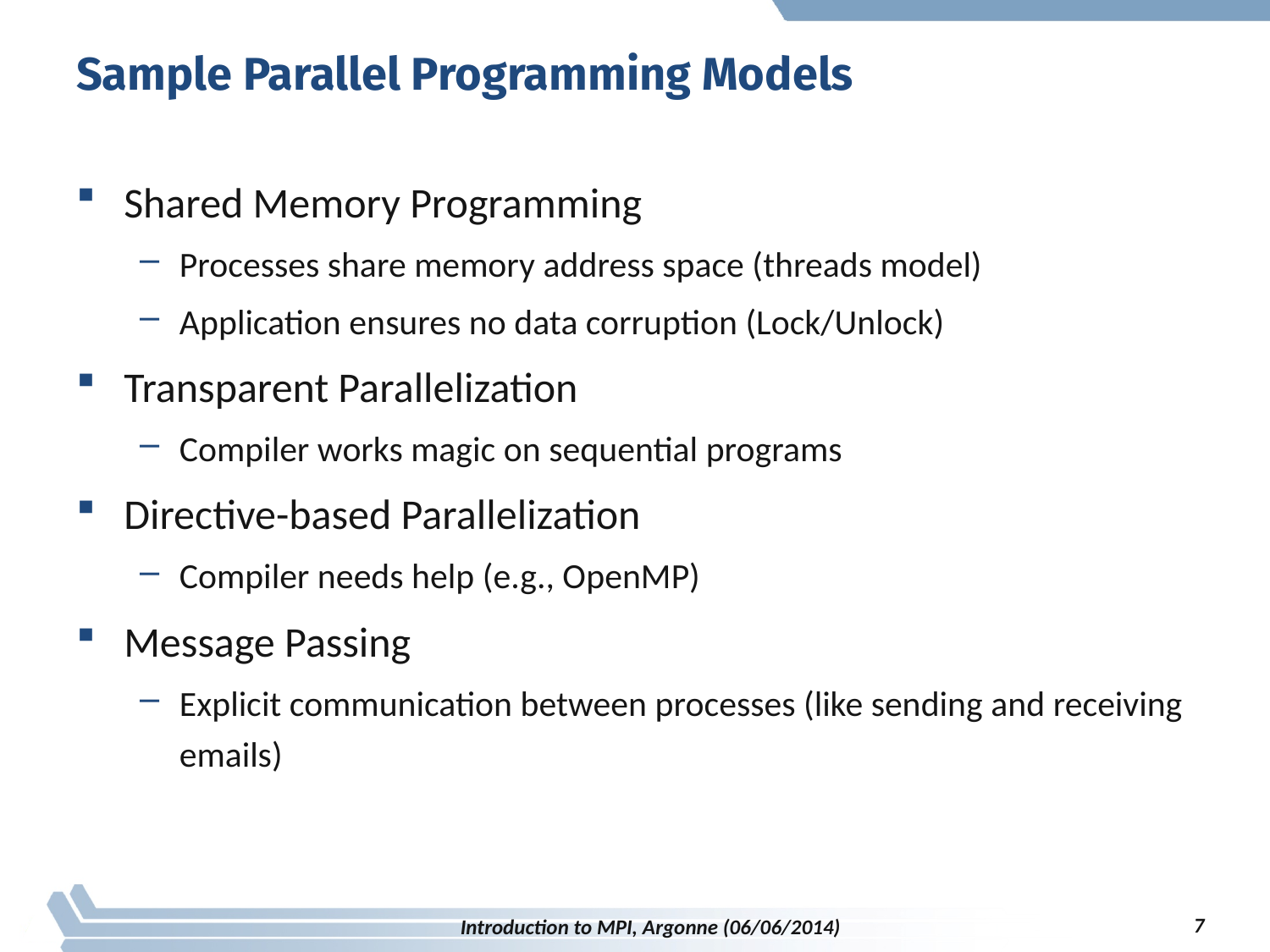

# Sample Parallel Programming Models
Shared Memory Programming
Processes share memory address space (threads model)
Application ensures no data corruption (Lock/Unlock)
Transparent Parallelization
Compiler works magic on sequential programs
Directive-based Parallelization
Compiler needs help (e.g., OpenMP)
Message Passing
Explicit communication between processes (like sending and receiving emails)
7
Introduction to MPI, Argonne (06/06/2014)